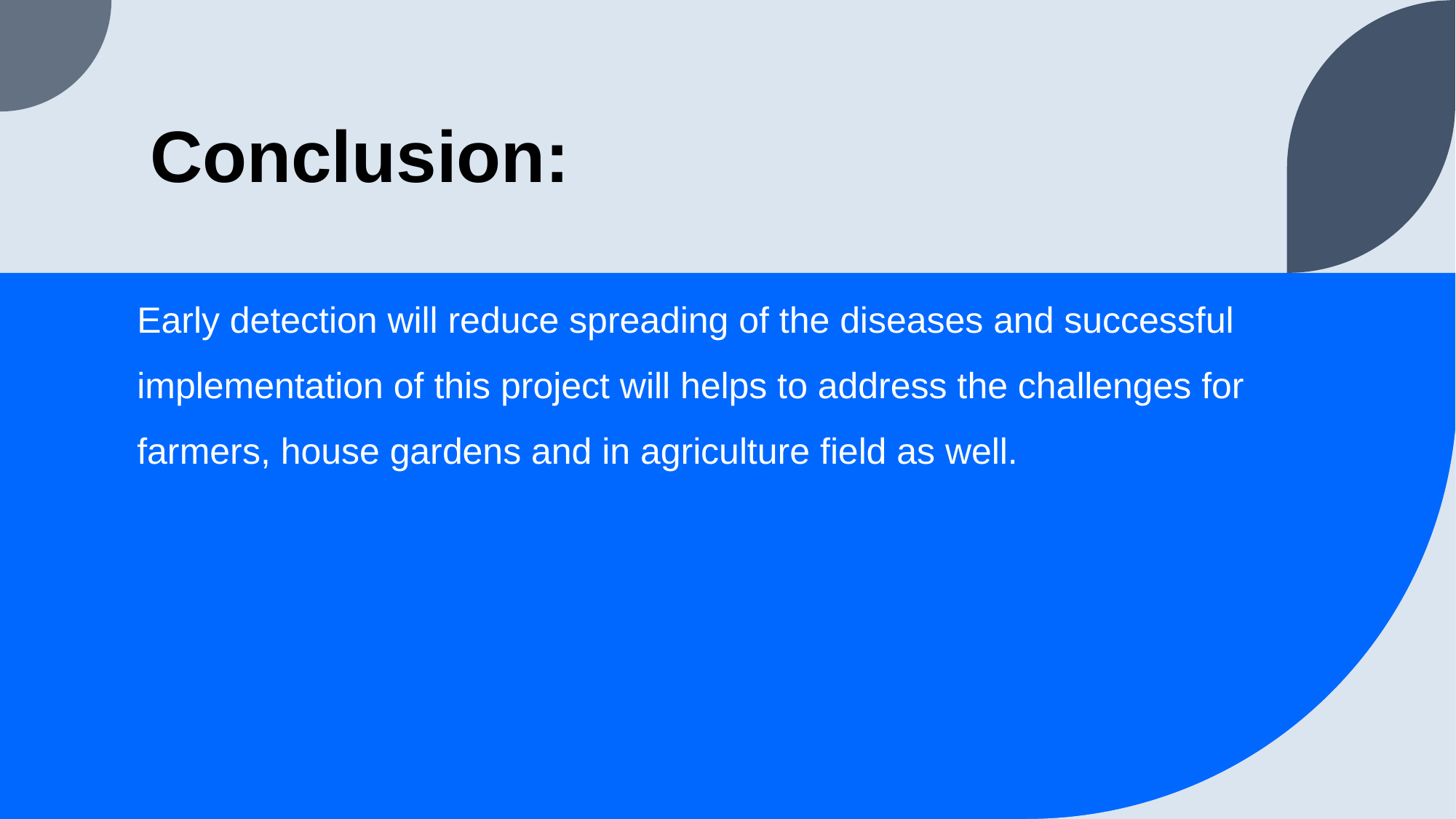

# Conclusion:
Early detection will reduce spreading of the diseases and successful implementation of this project will helps to address the challenges for farmers, house gardens and in agriculture field as well.